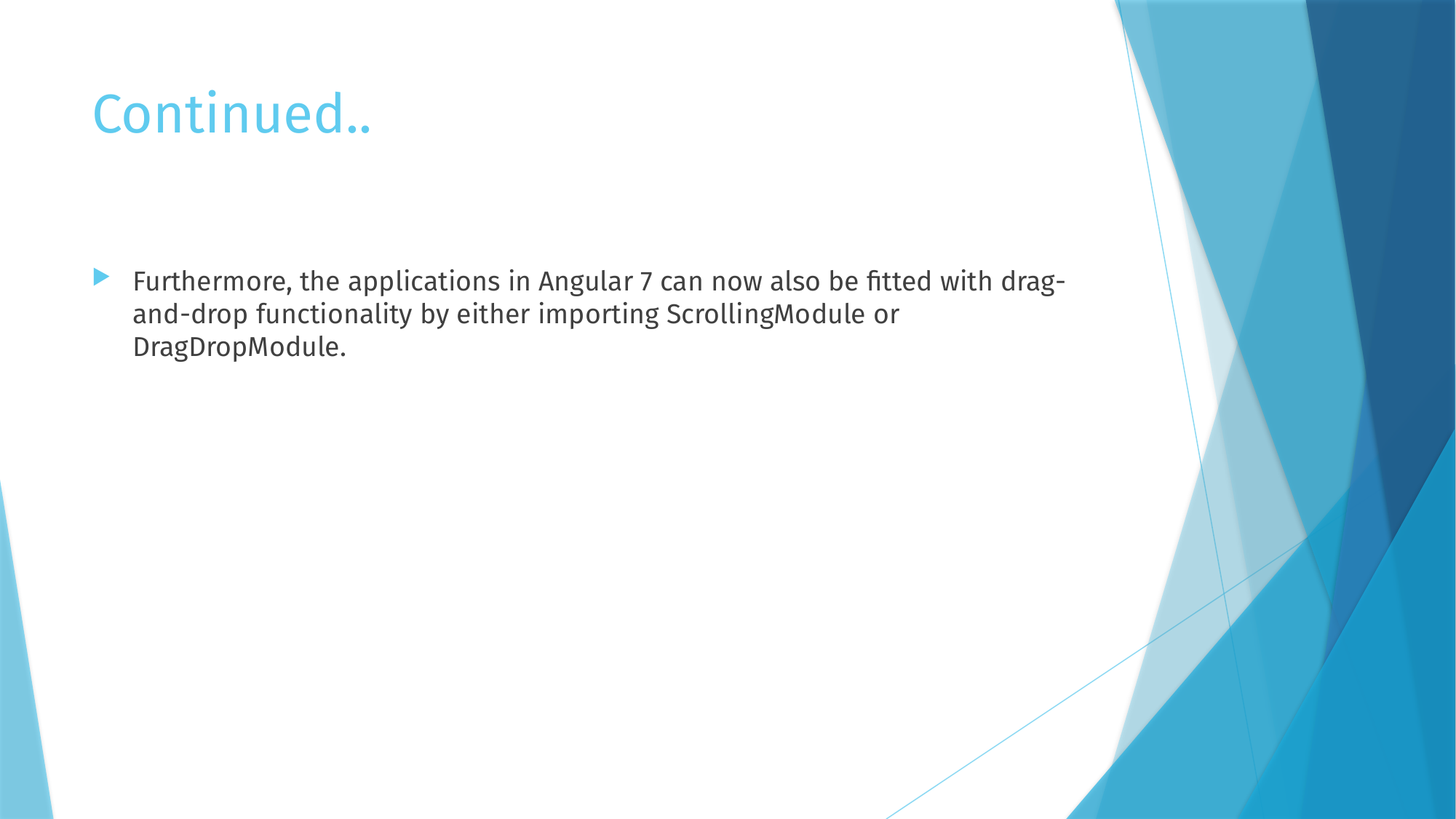

# Continued..
Furthermore, the applications in Angular 7 can now also be fitted with drag-and-drop functionality by either importing ScrollingModule or DragDropModule.